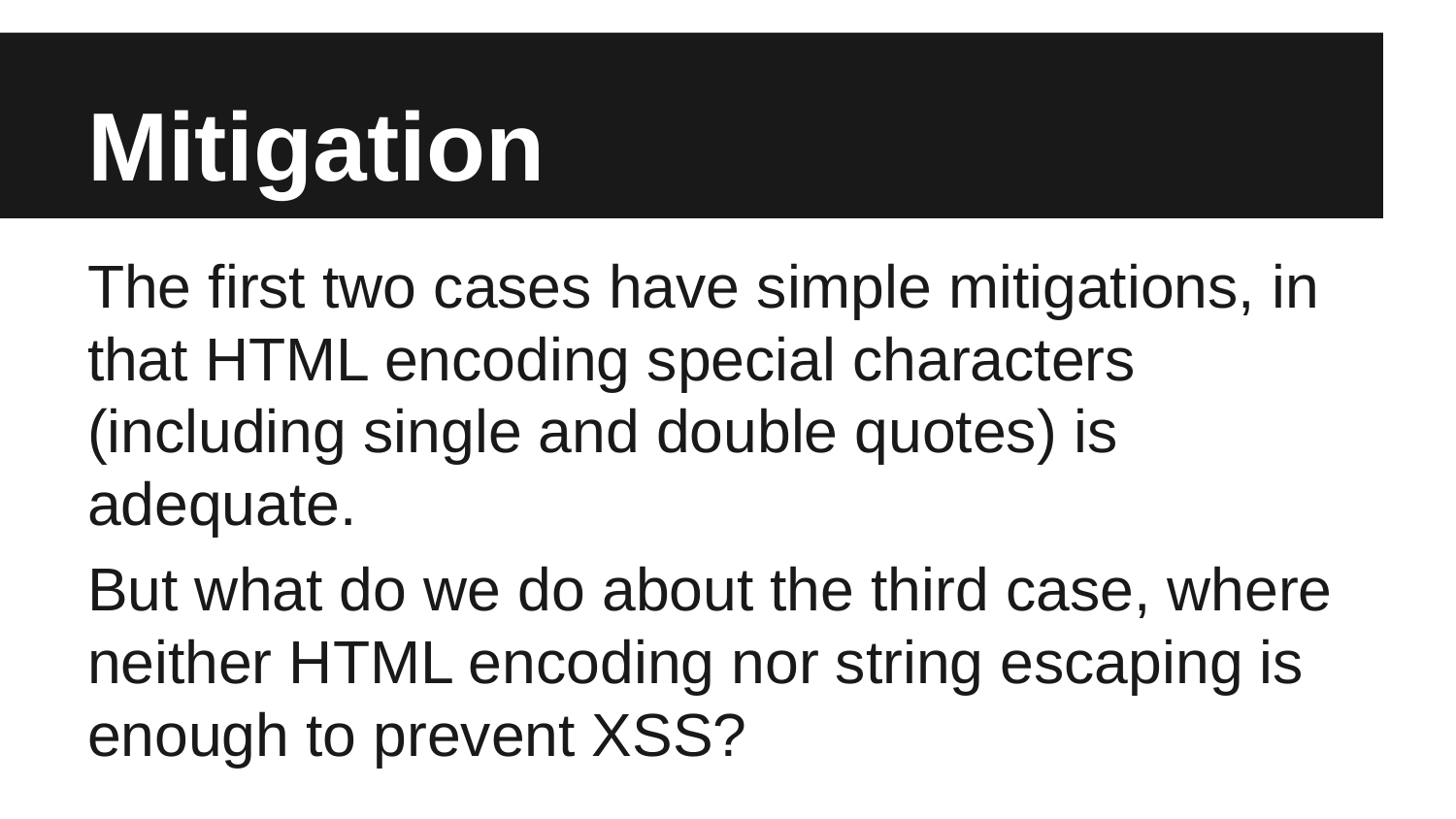

# Mitigation
The first two cases have simple mitigations, in that HTML encoding special characters (including single and double quotes) is adequate.
But what do we do about the third case, where neither HTML encoding nor string escaping is enough to prevent XSS?